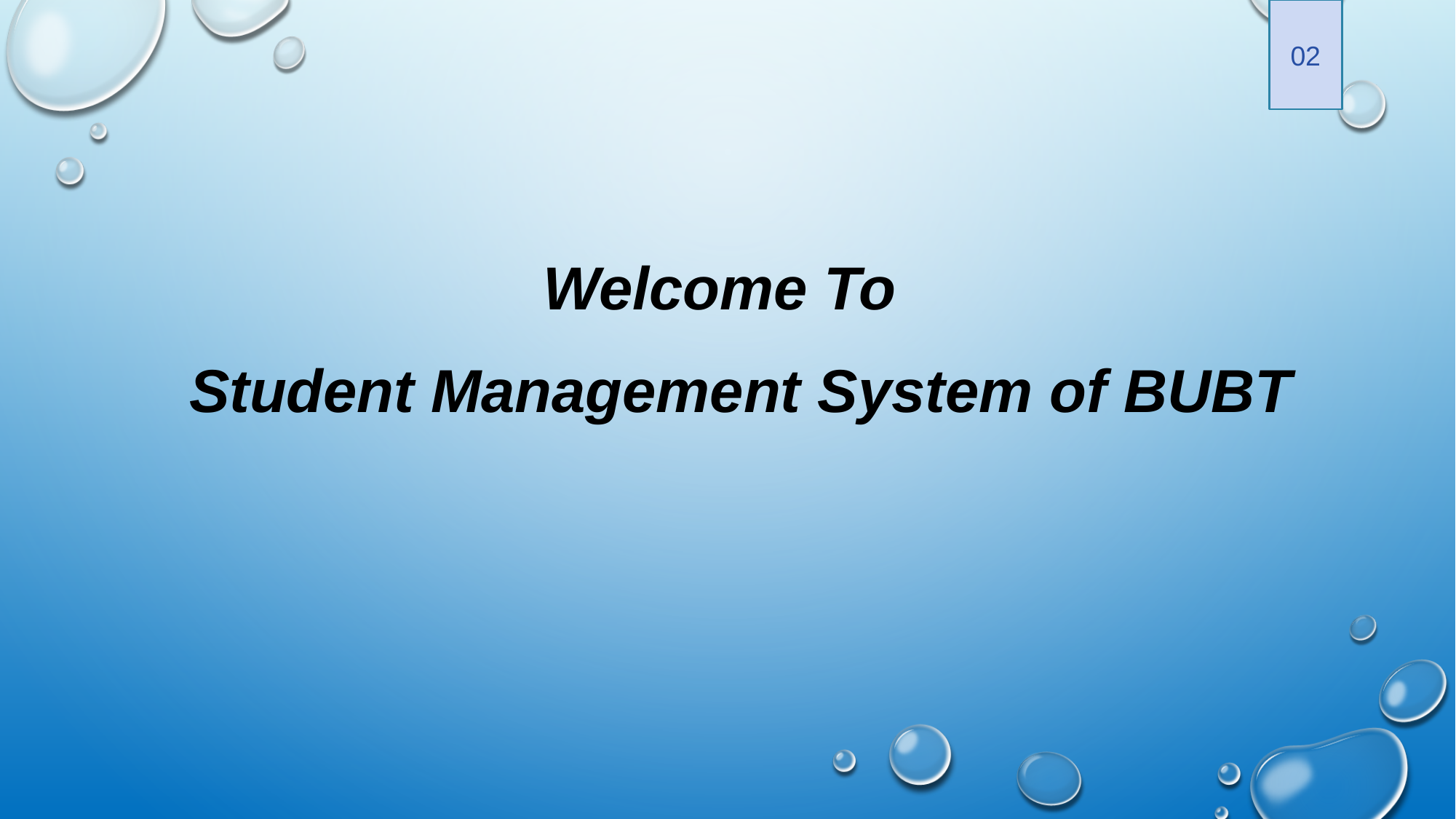

02

		         Welcome To
 Student Management System of BUBT